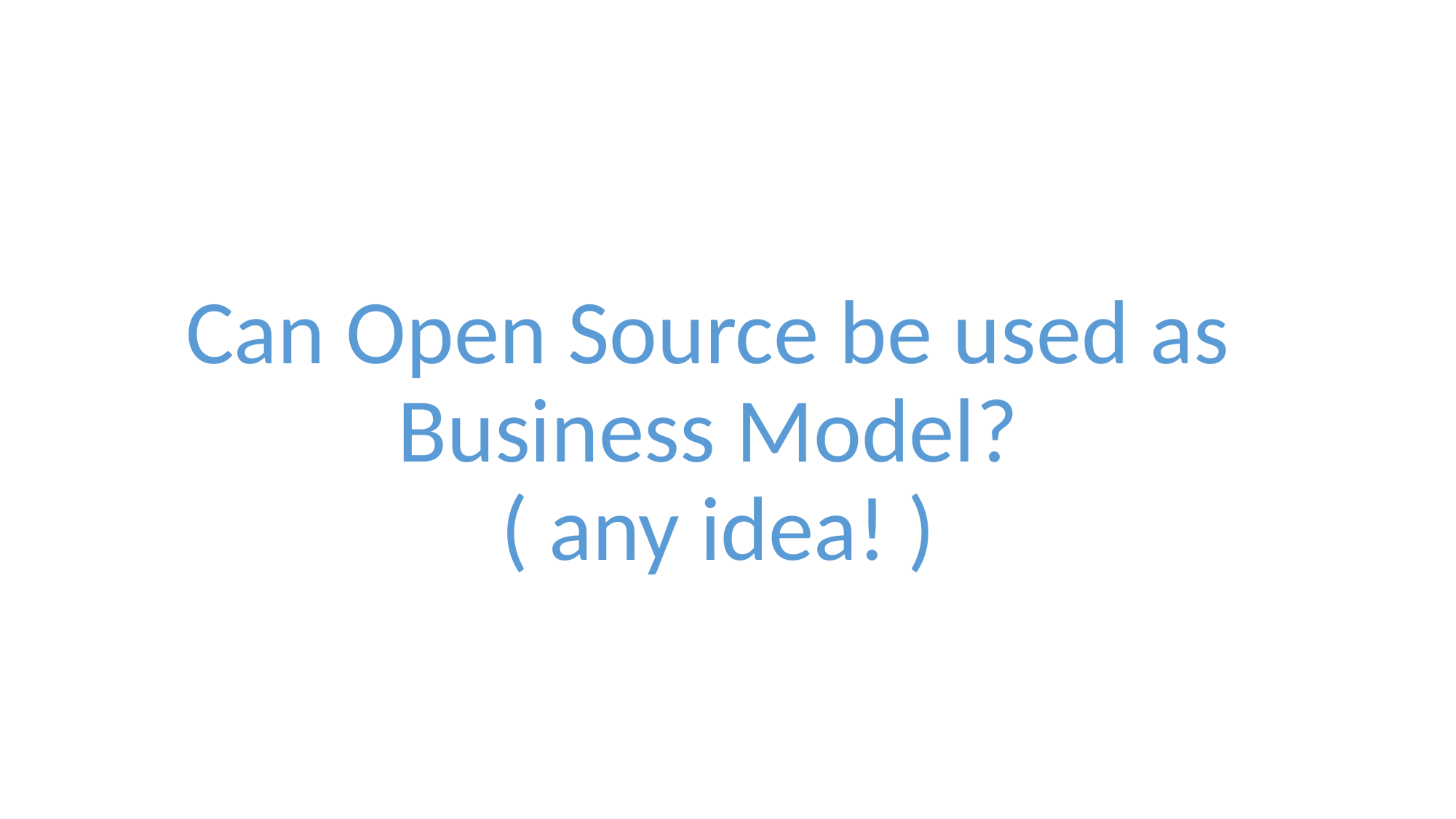

# Can Open Source be used as Business Model? ( any idea! )